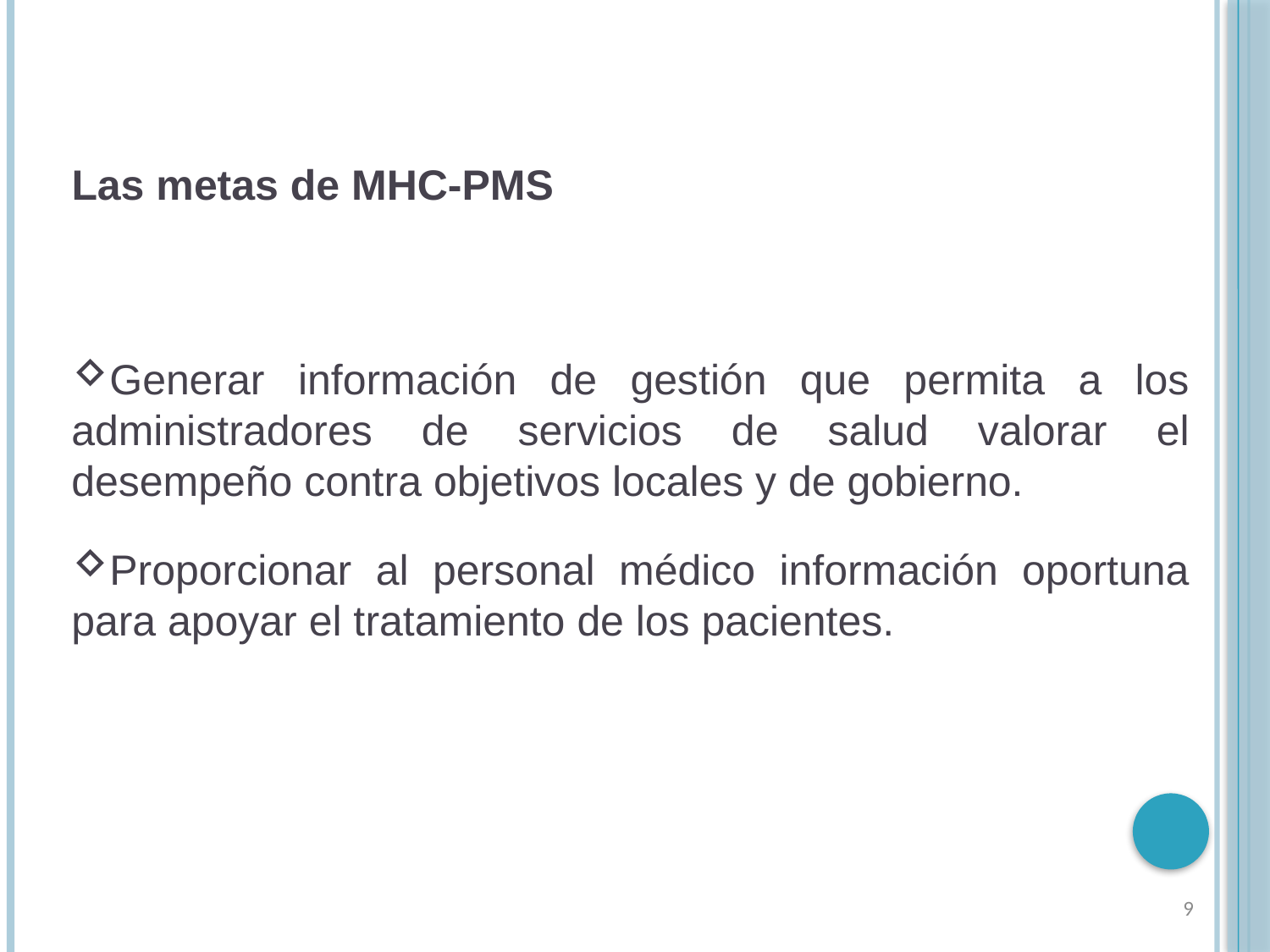

Las metas de MHC-PMS
Generar información de gestión que permita a los administradores de servicios de salud valorar el desempeño contra objetivos locales y de gobierno.

Proporcionar al personal médico información oportuna para apoyar el tratamiento de los pacientes.
9